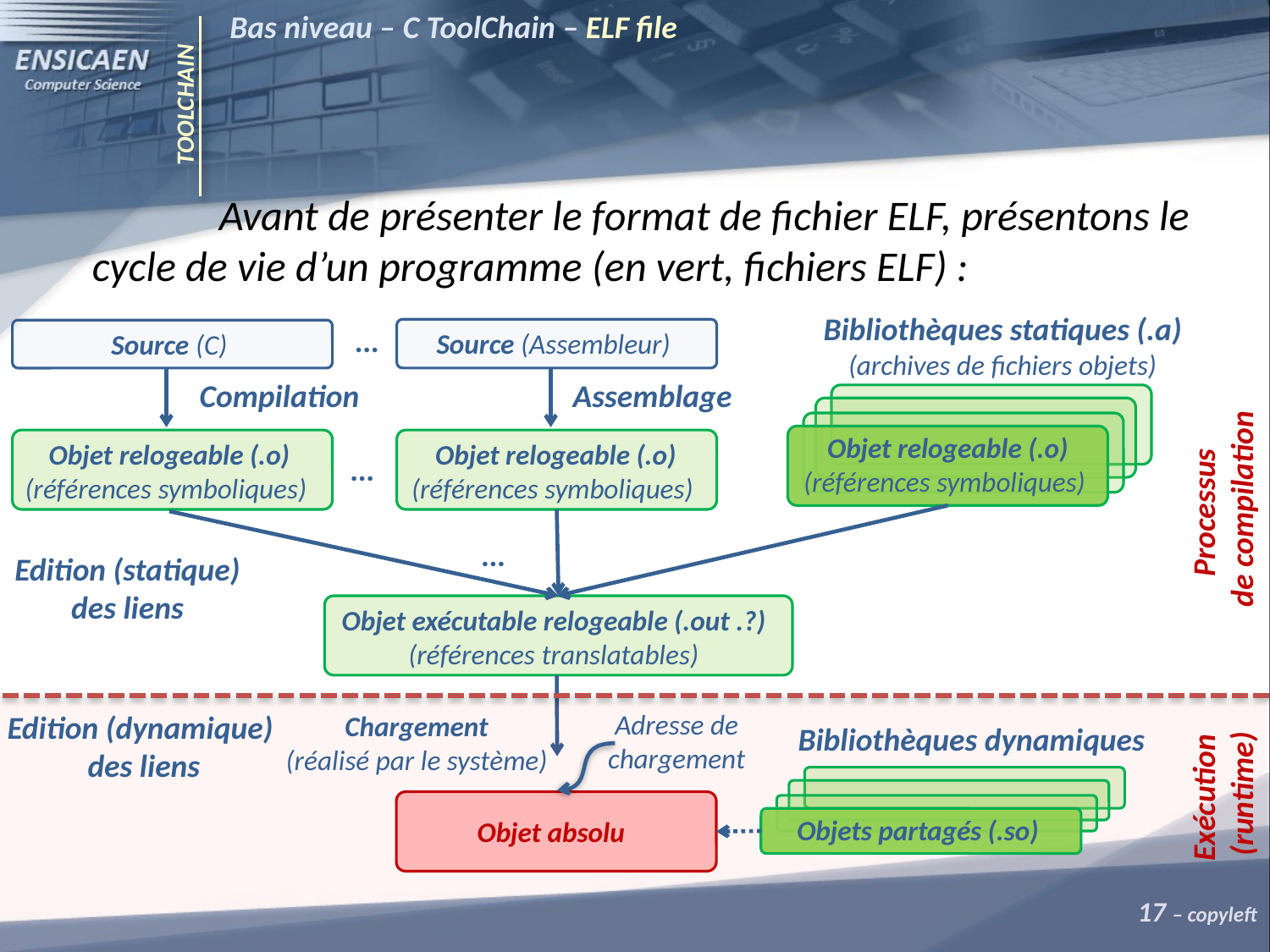

Bas niveau – C ToolChain – ELF file

TOOLCHAIN
	Avant de présenter le format de fichier ELF, présentons le cycle de vie d’un programme (en vert, fichiers ELF) :
Bibliothèques statiques (.a)
(archives de fichiers objets)
…

Source (Assembleur)

Source (C)
Compilation
Assemblage

Objet relogeable (.o)
(références symboliques)

Objet relogeable (.o)
(références symboliques)

Objet relogeable (.o)
(références symboliques)
…
Processus
de compilation
…
Edition (statique)
des liens
Objet exécutable relogeable (.out .?)
(références translatables)

Adresse de chargement
Edition (dynamique)
des liens

Chargement
(réalisé par le système)
Bibliothèques dynamiques
Exécution
(runtime)

Objets partagés (.so)
Objet absolu

17 – copyleft